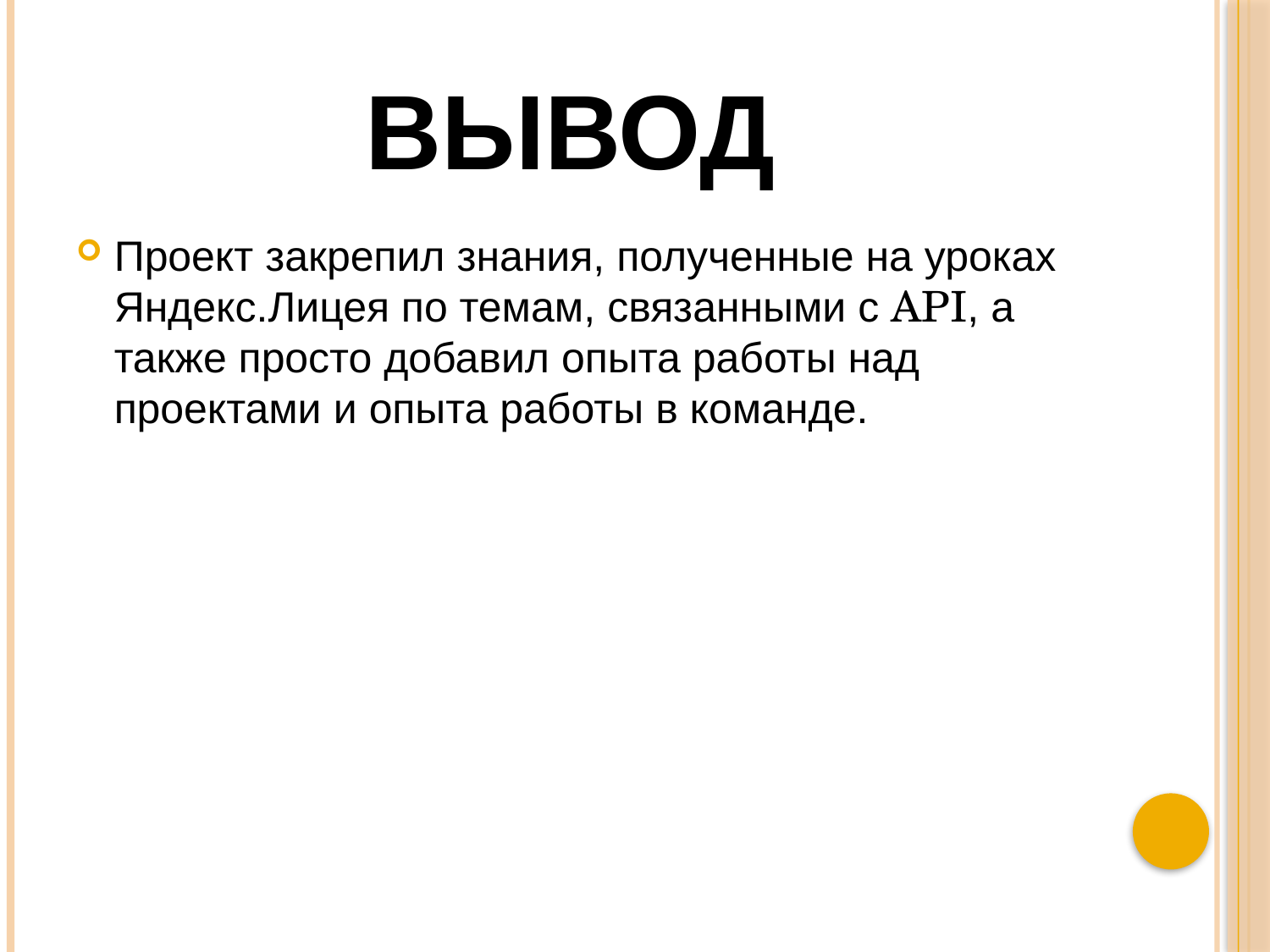

# Вывод
Проект закрепил знания, полученные на уроках Яндекс.Лицея по темам, связанными с API, а также просто добавил опыта работы над проектами и опыта работы в команде.